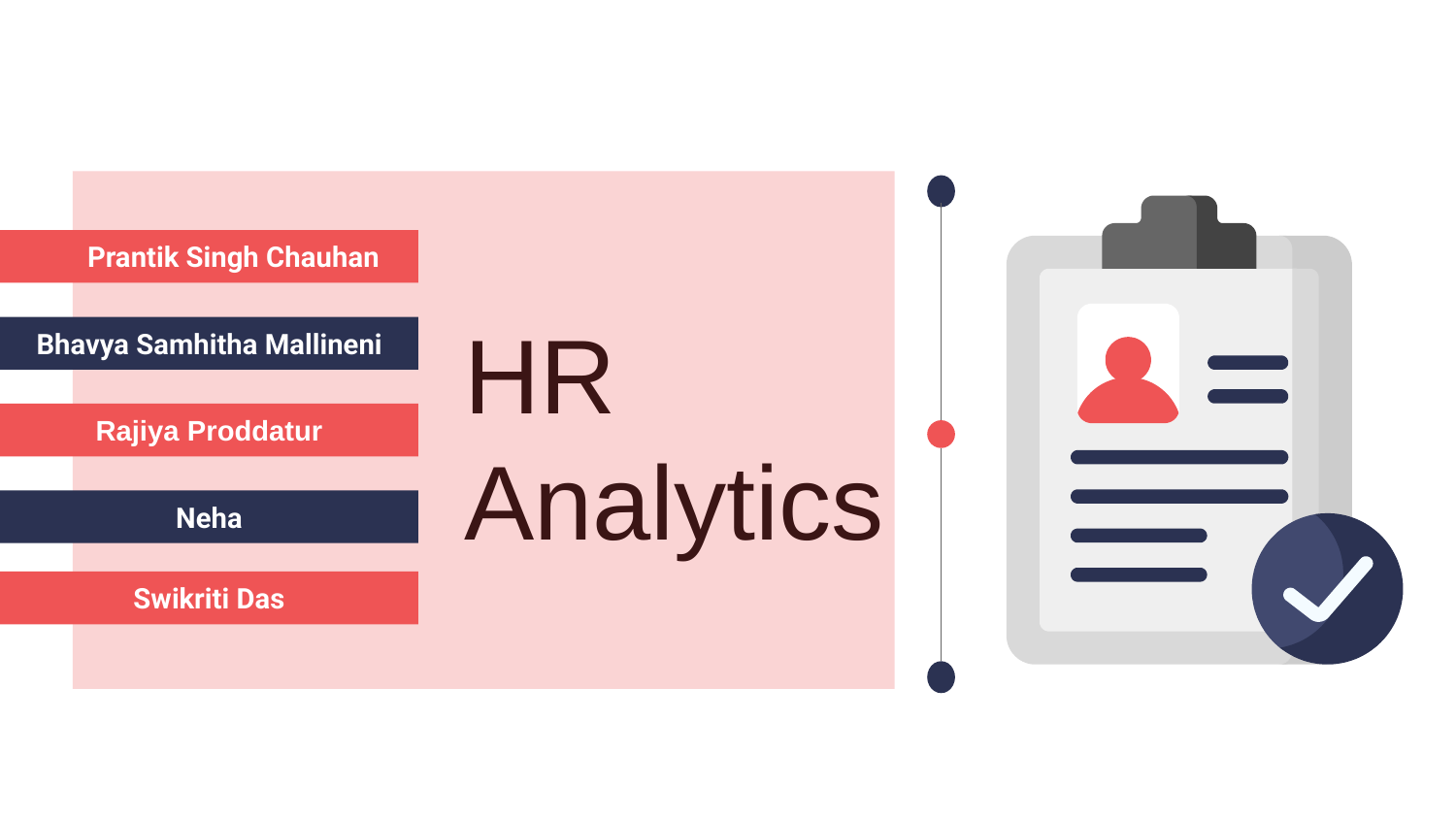

Prantik Singh Chauhan

# HR
Analytics

Bhavya Samhitha Mallineni

Rajiya Proddatur

Neha
Swikriti Das
Rajiya Proddatur